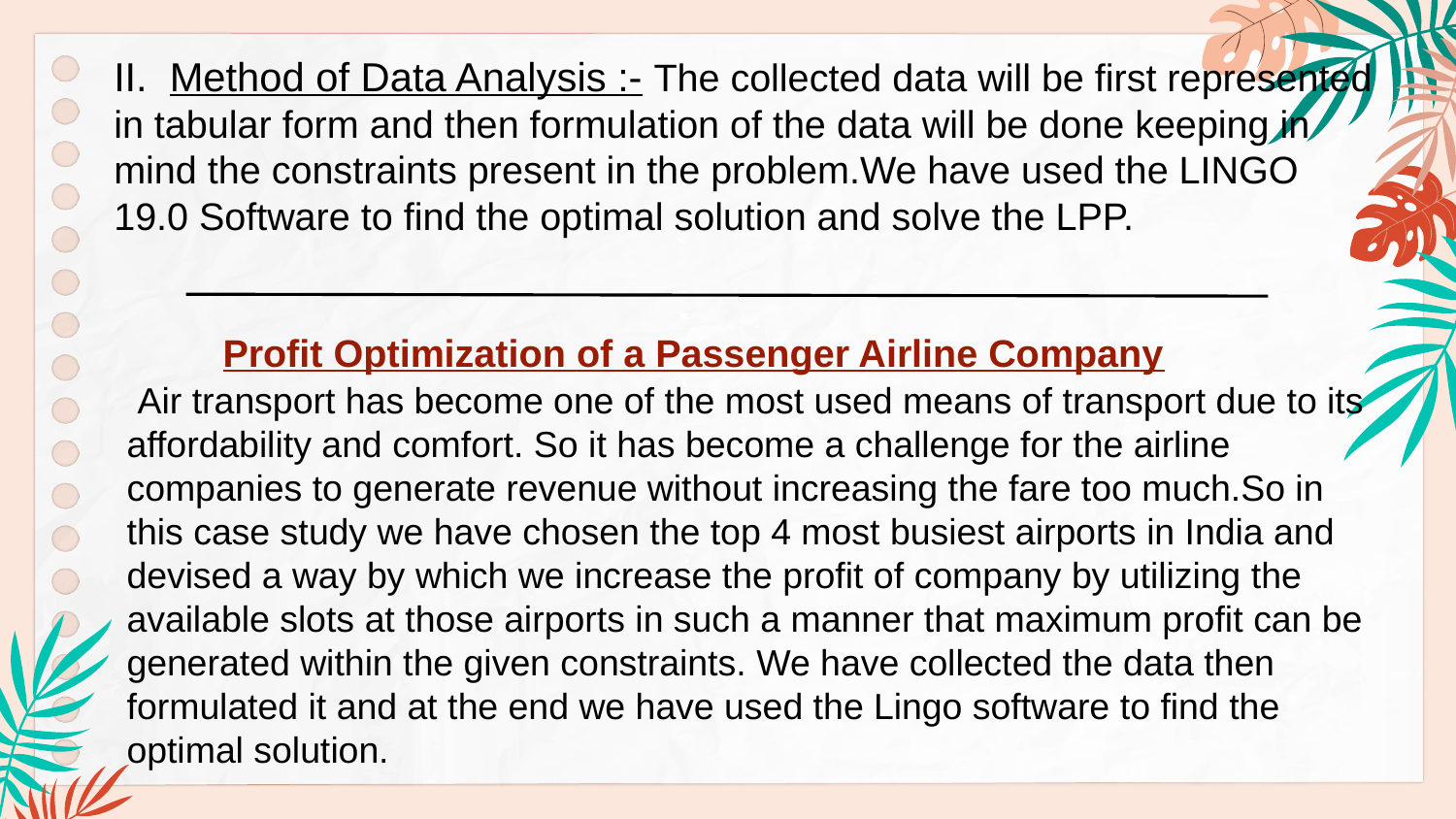

II.  Method of Data Analysis :- The collected data will be first represented in tabular form and then formulation of the data will be done keeping in mind the constraints present in the problem.We have used the LINGO 19.0 Software to find the optimal solution and solve the LPP.
         Profit Optimization of a Passenger Airline Company
 Air transport has become one of the most used means of transport due to its affordability and comfort. So it has become a challenge for the airline companies to generate revenue without increasing the fare too much.So in this case study we have chosen the top 4 most busiest airports in India and devised a way by which we increase the profit of company by utilizing the available slots at those airports in such a manner that maximum profit can be generated within the given constraints. We have collected the data then formulated it and at the end we have used the Lingo software to find the optimal solution.